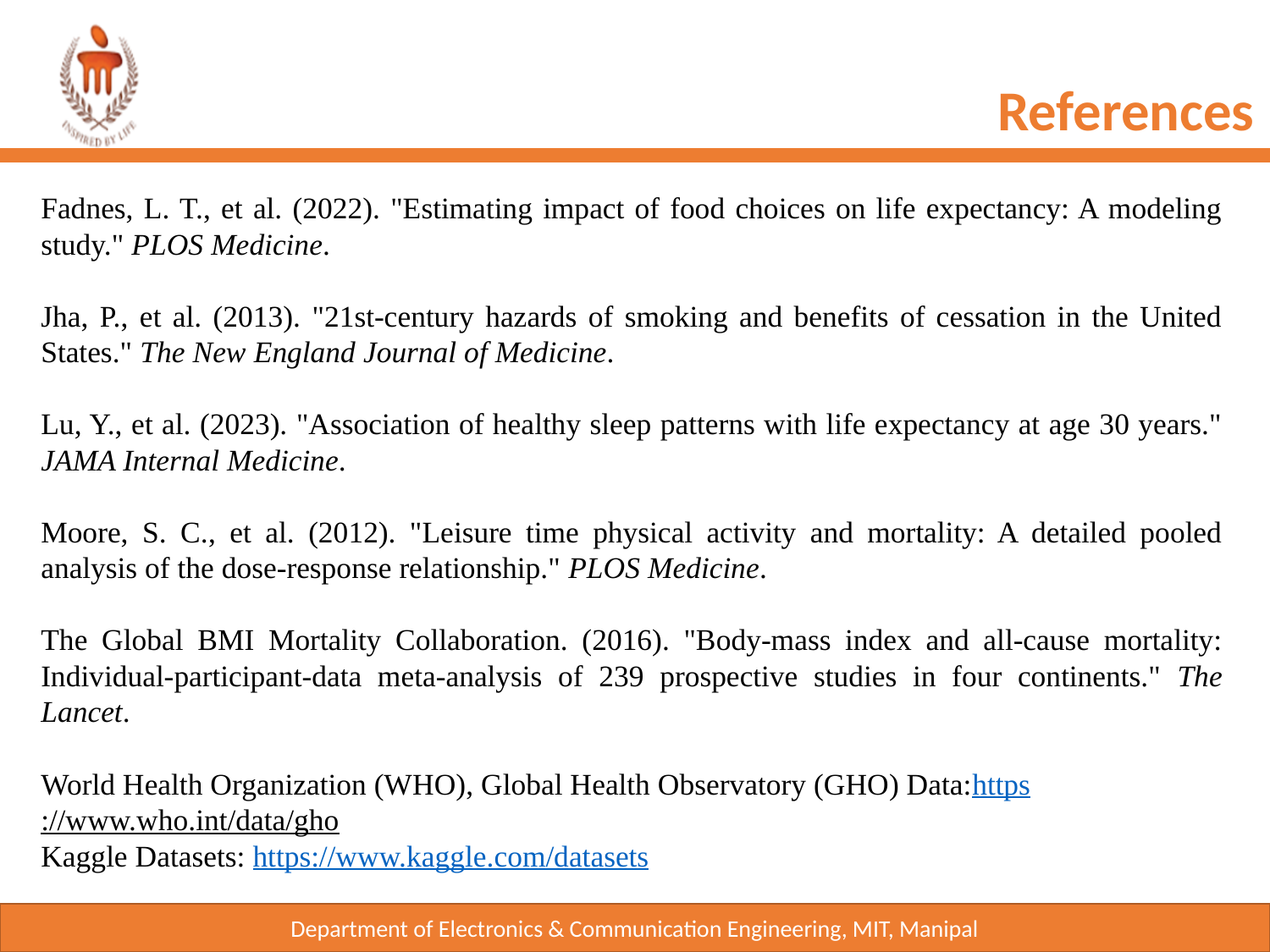

References
Fadnes, L. T., et al. (2022). "Estimating impact of food choices on life expectancy: A modeling study." PLOS Medicine.
Jha, P., et al. (2013). "21st-century hazards of smoking and benefits of cessation in the United States." The New England Journal of Medicine.
Lu, Y., et al. (2023). "Association of healthy sleep patterns with life expectancy at age 30 years." JAMA Internal Medicine.
Moore, S. C., et al. (2012). "Leisure time physical activity and mortality: A detailed pooled analysis of the dose-response relationship." PLOS Medicine.
The Global BMI Mortality Collaboration. (2016). "Body-mass index and all-cause mortality: Individual-participant-data meta-analysis of 239 prospective studies in four continents." The Lancet.
World Health Organization (WHO), Global Health Observatory (GHO) Data:https://www.who.int/data/gho
Kaggle Datasets: https://www.kaggle.com/datasets